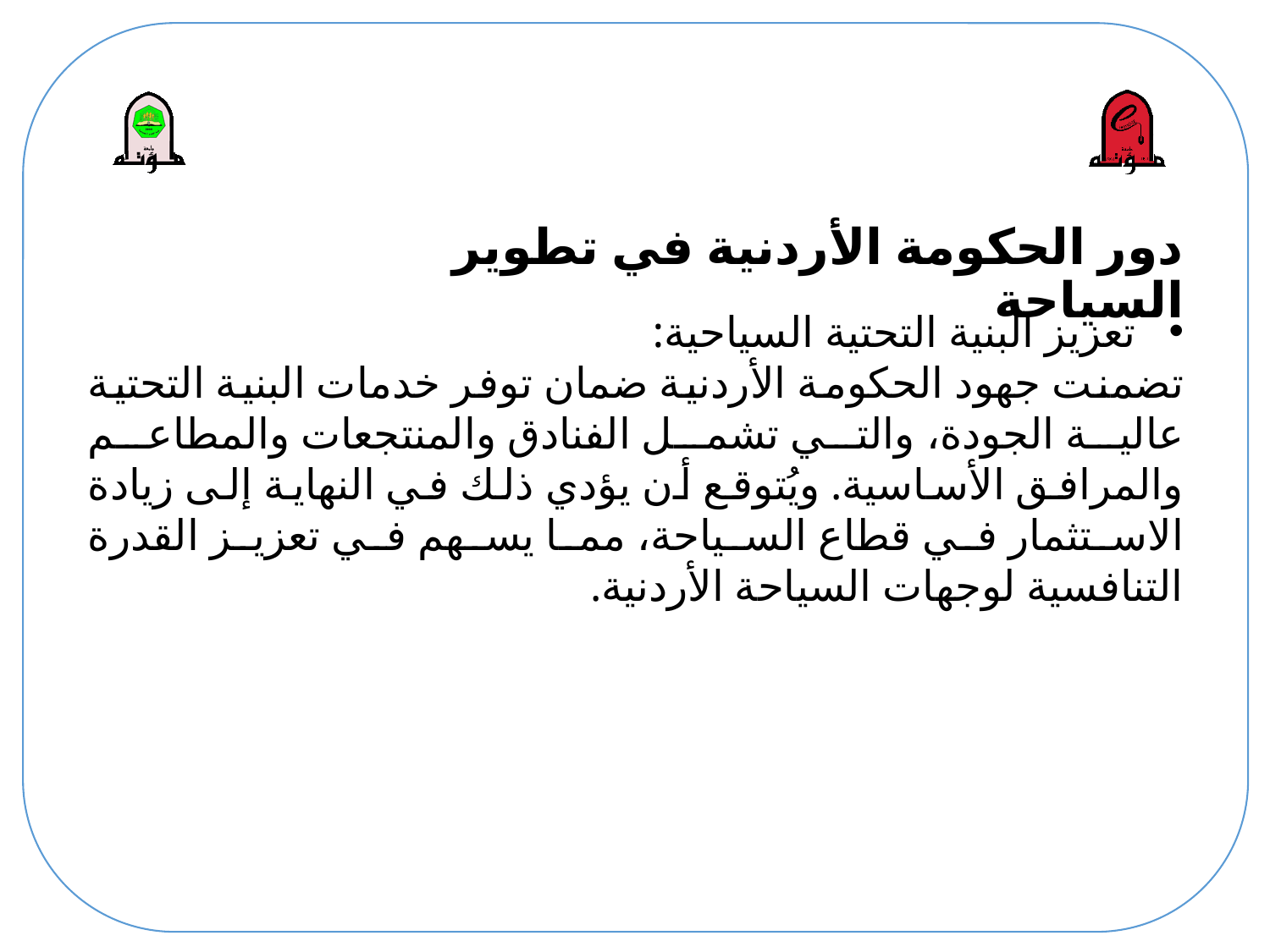

# دور الحكومة الأردنية في تطوير السياحة
تعزيز البنية التحتية السياحية:
تضمنت جهود الحكومة الأردنية ضمان توفر خدمات البنية التحتية عالية الجودة، والتي تشمل الفنادق والمنتجعات والمطاعم والمرافق الأساسية. ويُتوقع أن يؤدي ذلك في النهاية إلى زيادة الاستثمار في قطاع السياحة، مما يسهم في تعزيز القدرة التنافسية لوجهات السياحة الأردنية.